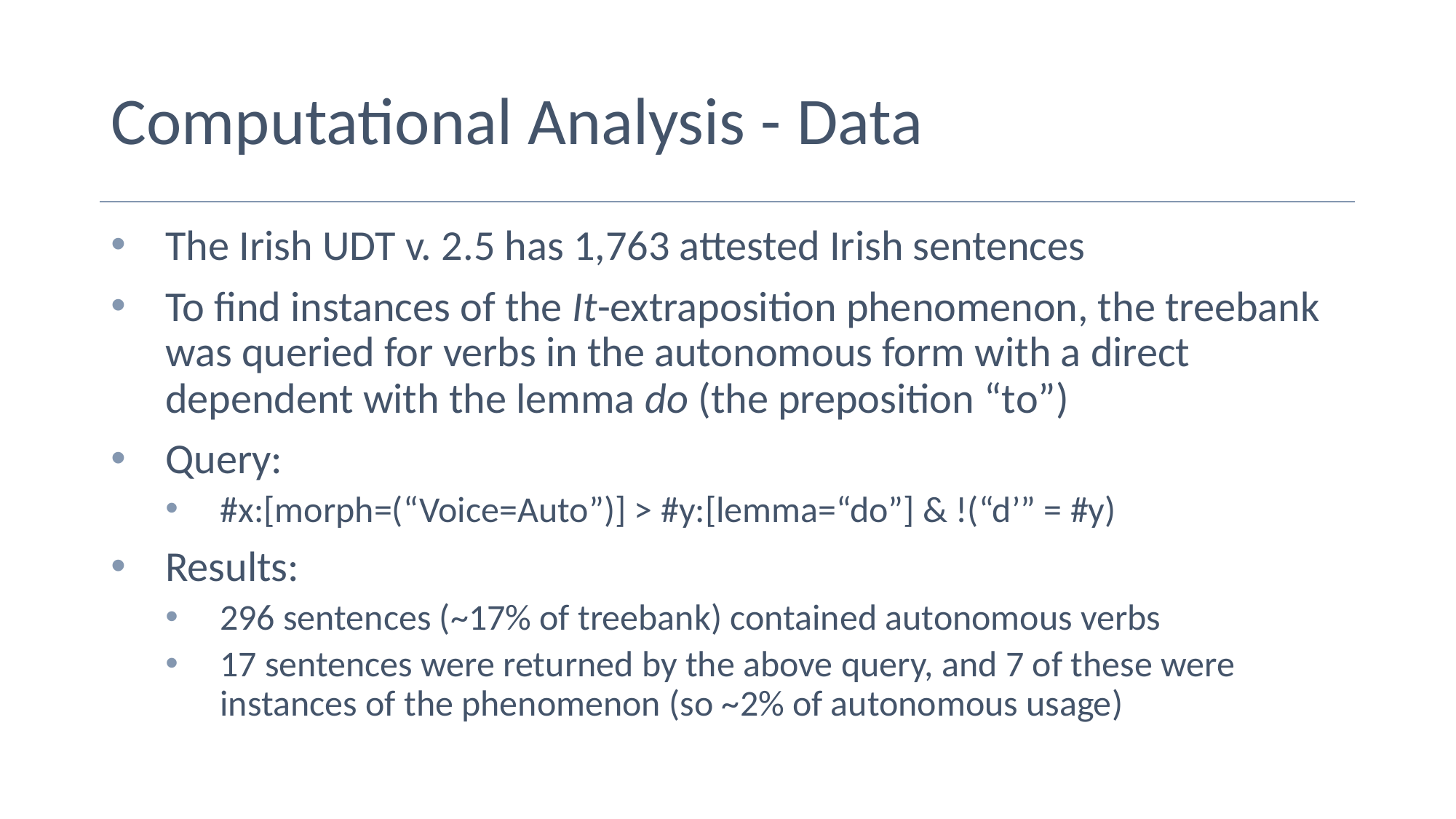

# Computational Analysis - Data
The Irish UDT v. 2.5 has 1,763 attested Irish sentences
To find instances of the It-extraposition phenomenon, the treebank was queried for verbs in the autonomous form with a direct dependent with the lemma do (the preposition “to”)
Query:
#x:[morph=(“Voice=Auto”)] > #y:[lemma=“do”] & !(“d’” = #y)
Results:
296 sentences (~17% of treebank) contained autonomous verbs
17 sentences were returned by the above query, and 7 of these were instances of the phenomenon (so ~2% of autonomous usage)